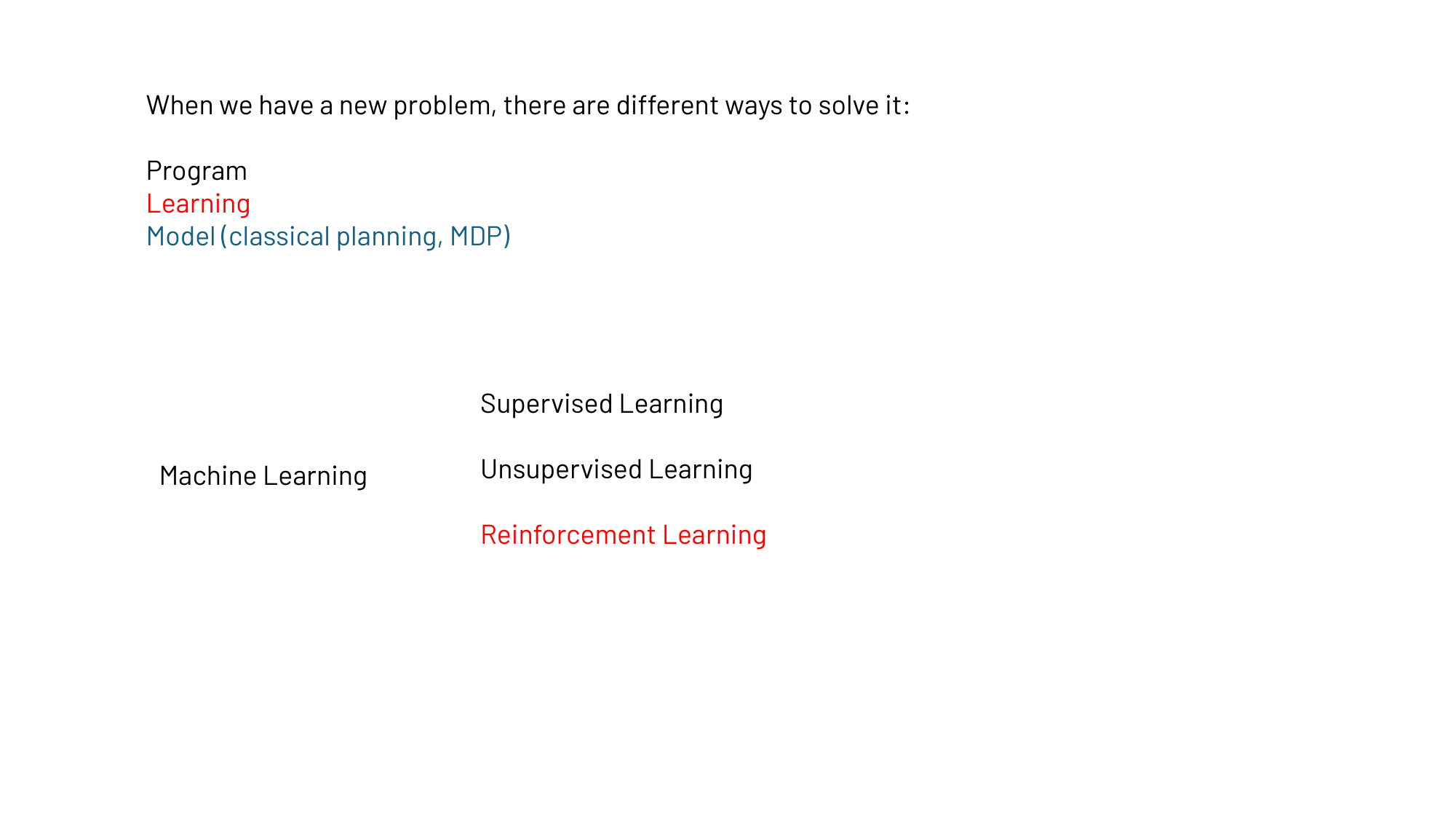

When we have a new problem, there are different ways to solve it:

Program
Learning
Model (classical planning, MDP)
Supervised Learning

Unsupervised Learning

Reinforcement Learning
Machine Learning